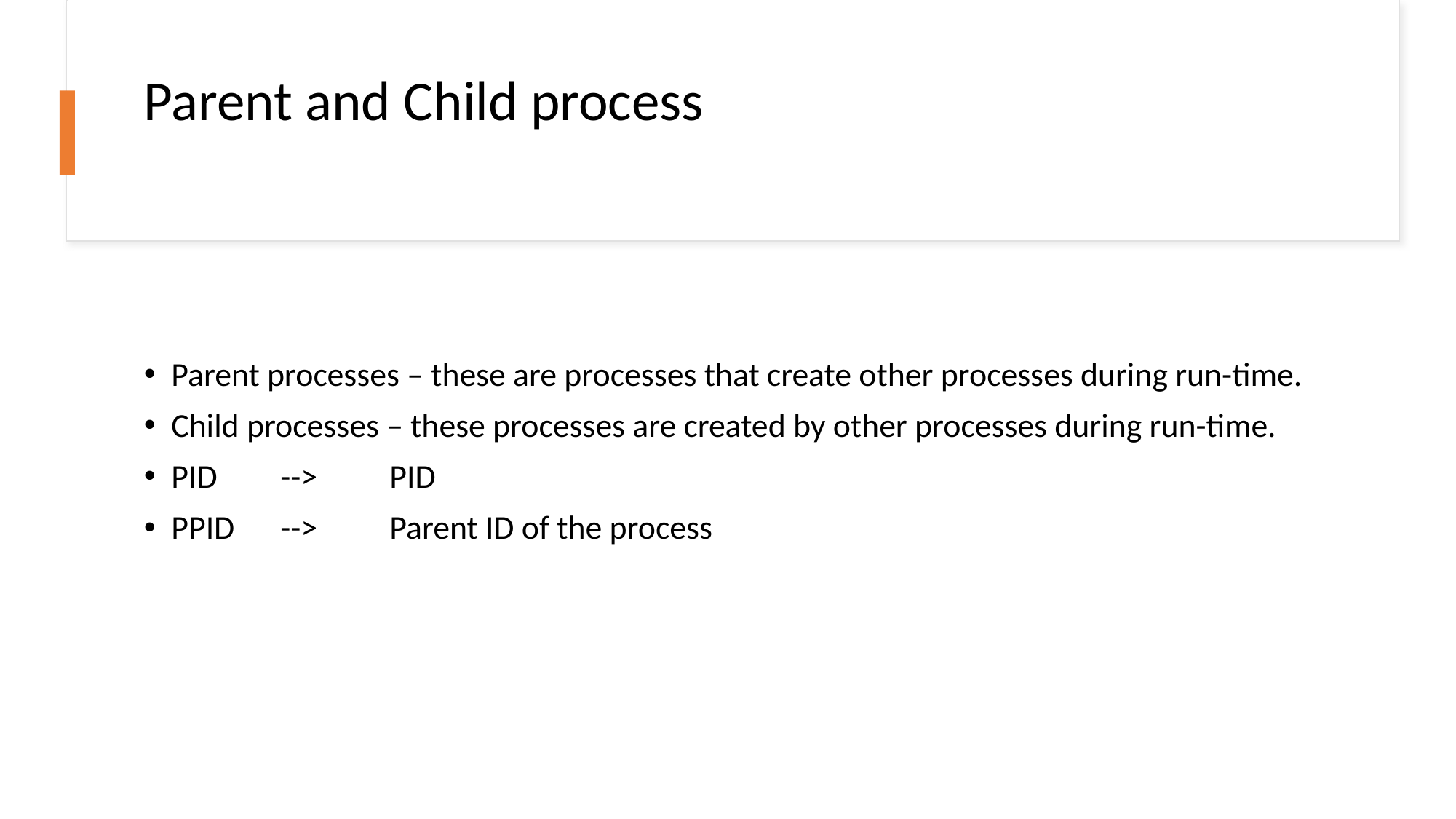

# Parent and Child process

Parent processes – these are processes that create other processes during run-time.
Child processes – these processes are created by other processes during run-time.
PID	-->	PID
PPID	-->	Parent ID of the process